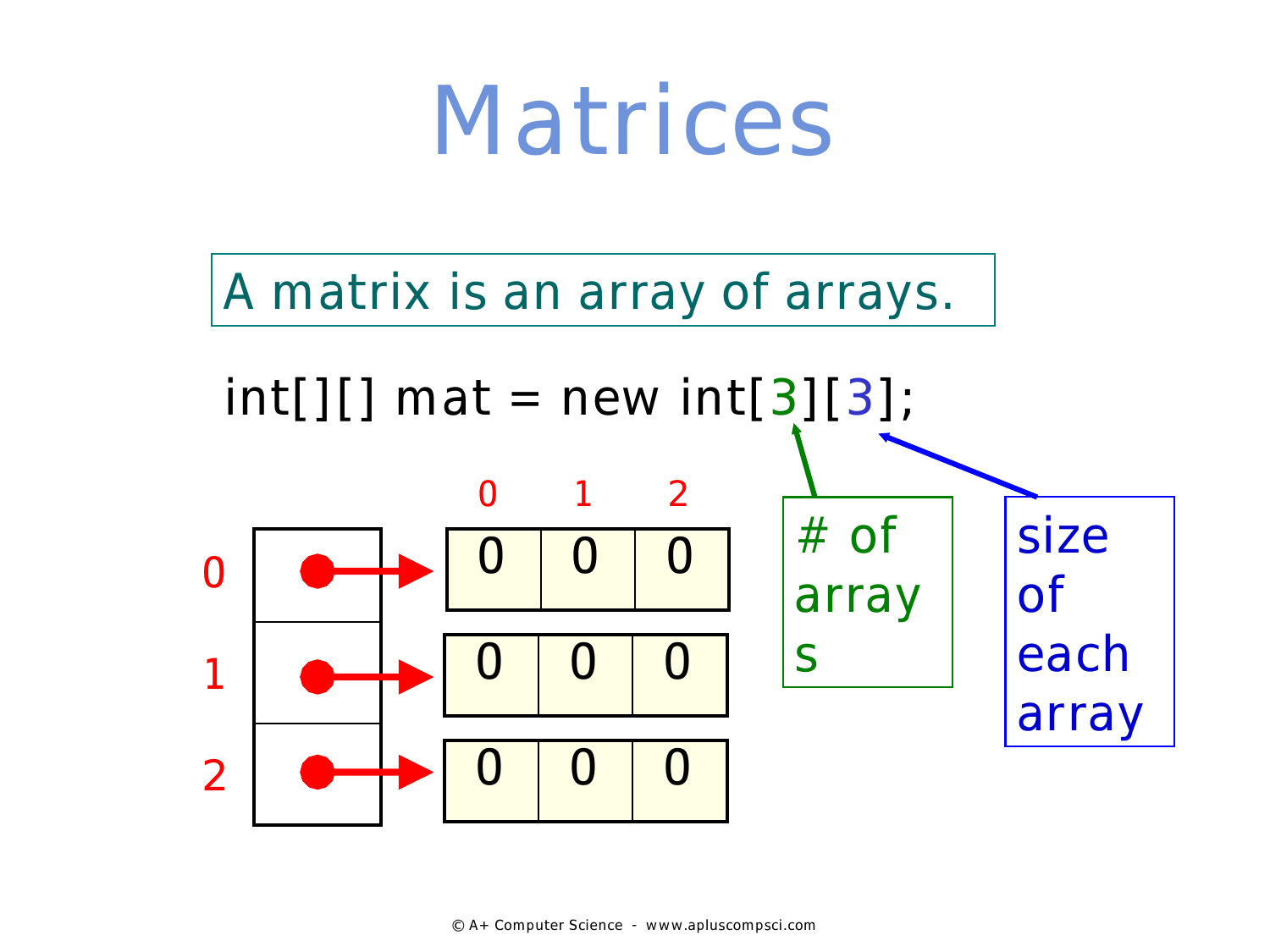

Matrices
A matrix is an array of arrays.
int[][] mat = new int[3][3];

0       1       2
# of arrays
size of each array
|  |
| --- |
|  |
|  |
| 0 | 0 | 0 |
| --- | --- | --- |
0
    1
    2

| 0 | 0 | 0 |
| --- | --- | --- |

| 0 | 0 | 0 |
| --- | --- | --- |

© A+ Computer Science  -  www.apluscompsci.com